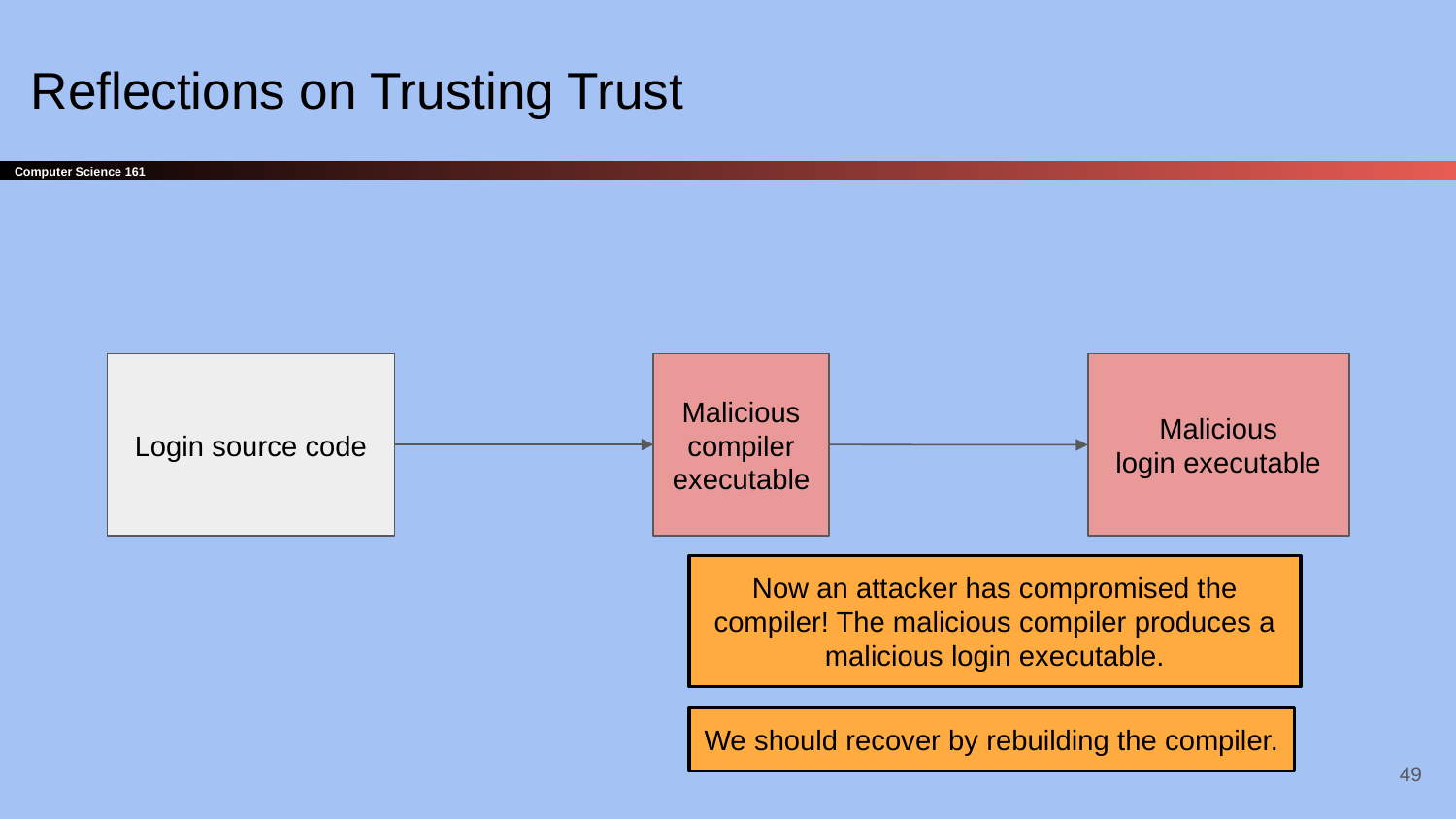

# Reflections on Trusting Trust
Login source code
Malicious
compiler
executable
Malicious
login executable
Now an attacker has compromised the compiler! The malicious compiler produces a malicious login executable.
We should recover by rebuilding the compiler.
49